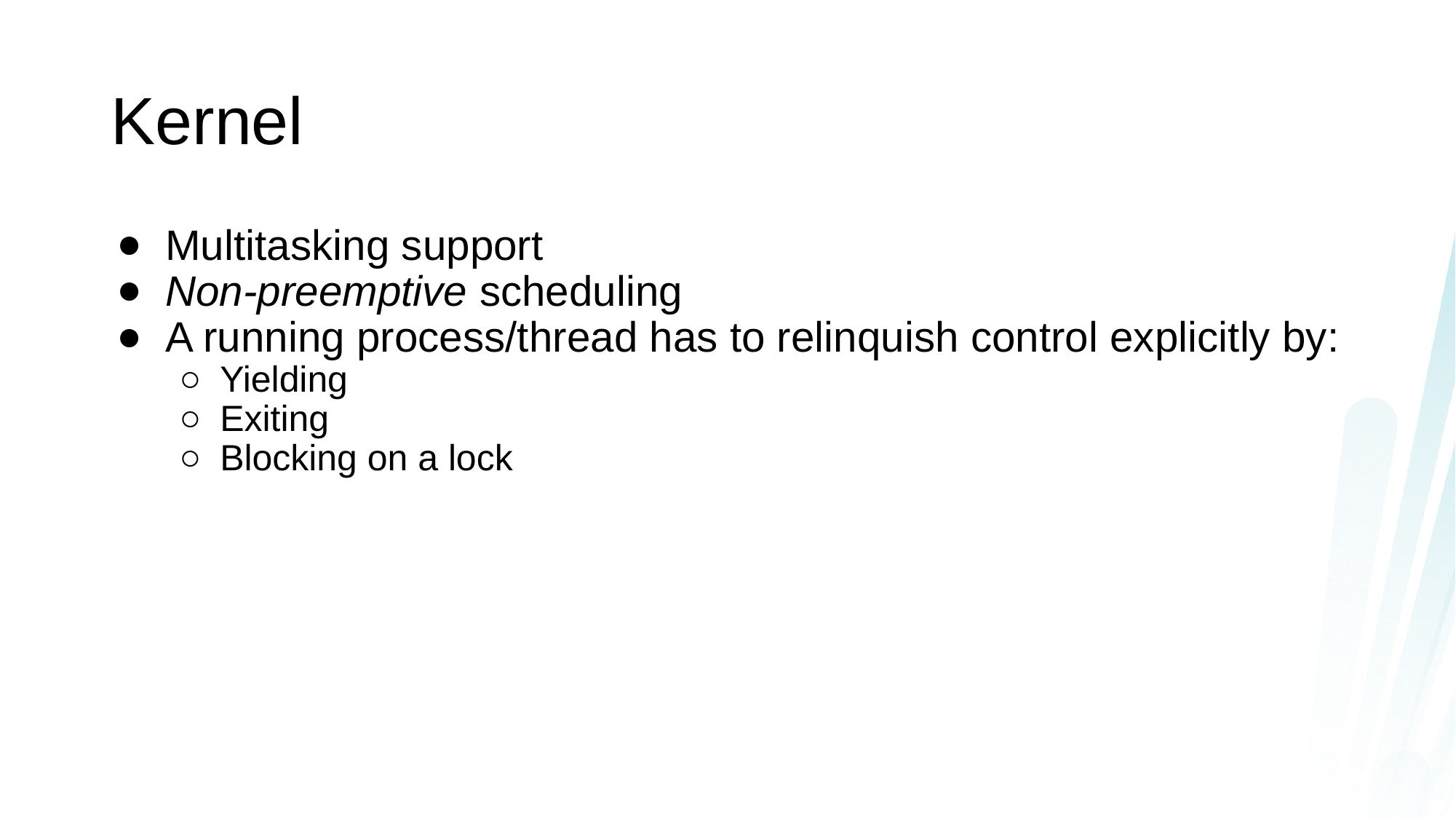

# Kernel
Multitasking support
Non-preemptive scheduling
A running process/thread has to relinquish control explicitly by:
Yielding
Exiting
Blocking on a lock